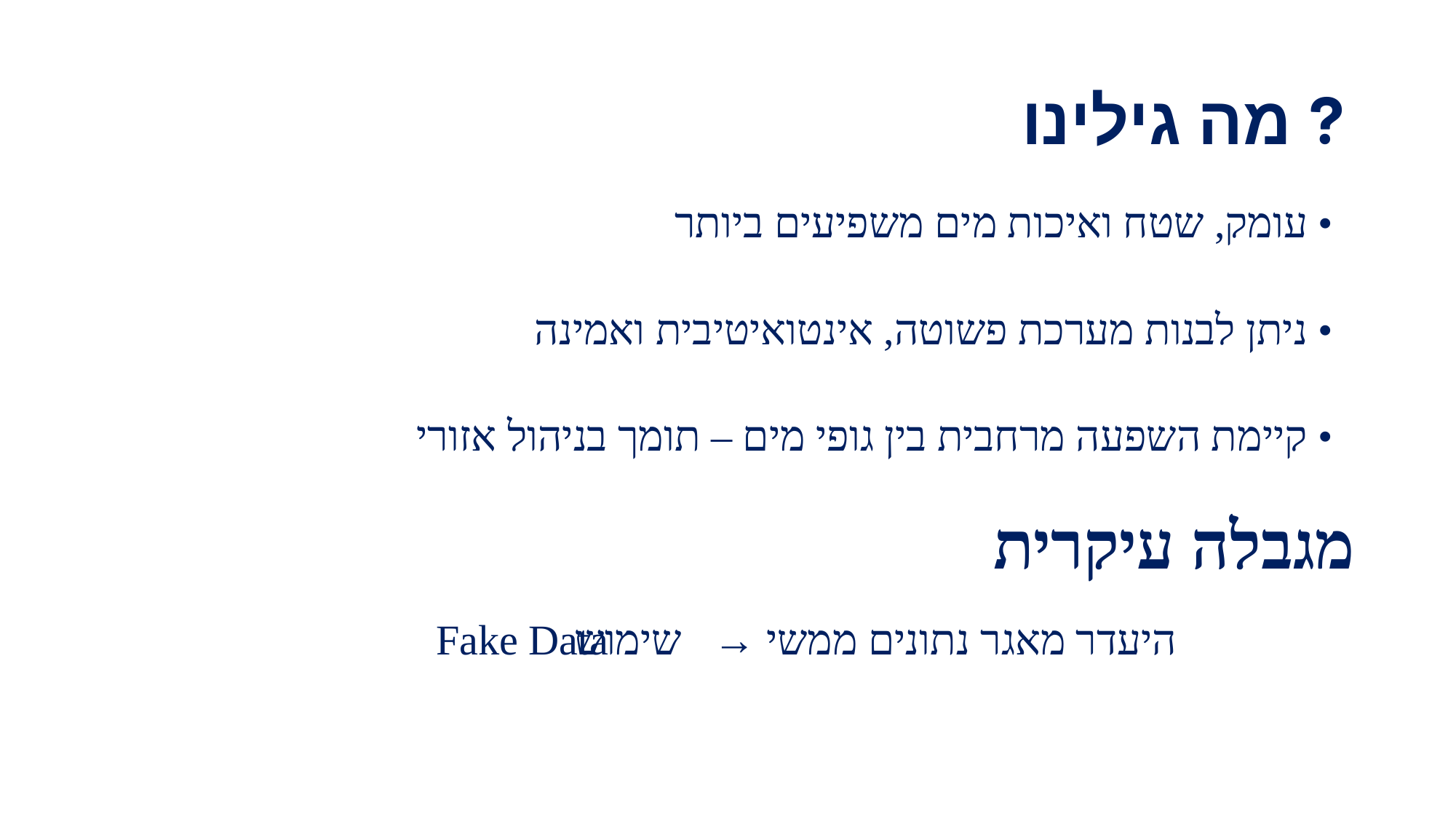

# מה גילינו ?
• עומק, שטח ואיכות מים משפיעים ביותר
• ניתן לבנות מערכת פשוטה, אינטואיטיבית ואמינה
• קיימת השפעה מרחבית בין גופי מים – תומך בניהול אזורי

מגבלה עיקרית
היעדר מאגר נתונים ממשי →   שימוש
Fake Data